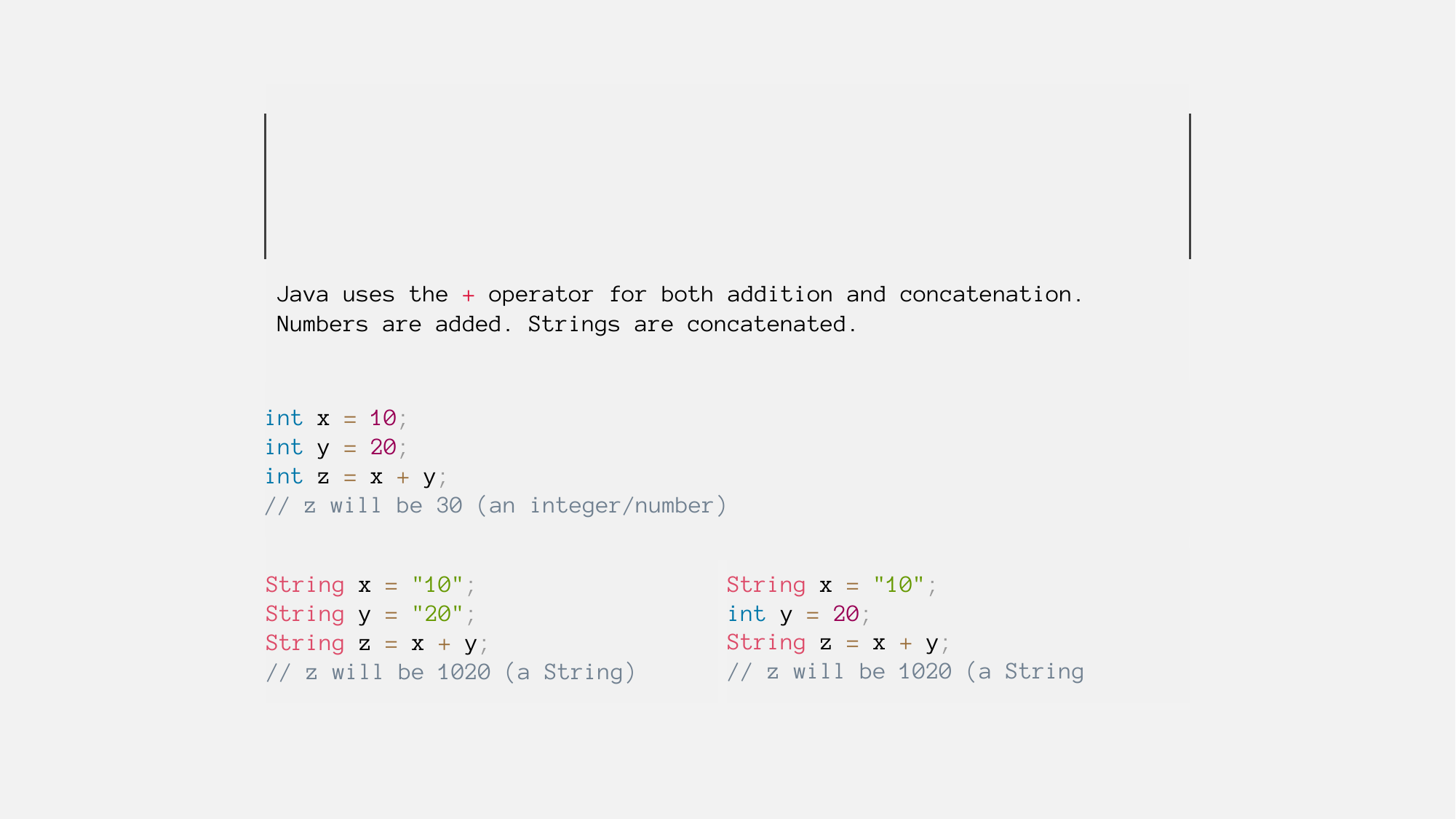

# Adding Numbers and Strings
Java uses the + operator for both addition and concatenation.
Numbers are added. Strings are concatenated.

int x = 10;
int y = 20;
int z = x + y;
// z will be 30 (an integer/number)
String x = "10";
int y = 20;
String z = x + y;
// z will be 1020 (a String
String x = "10";
String y = "20";
String z = x + y;
// z will be 1020 (a String)